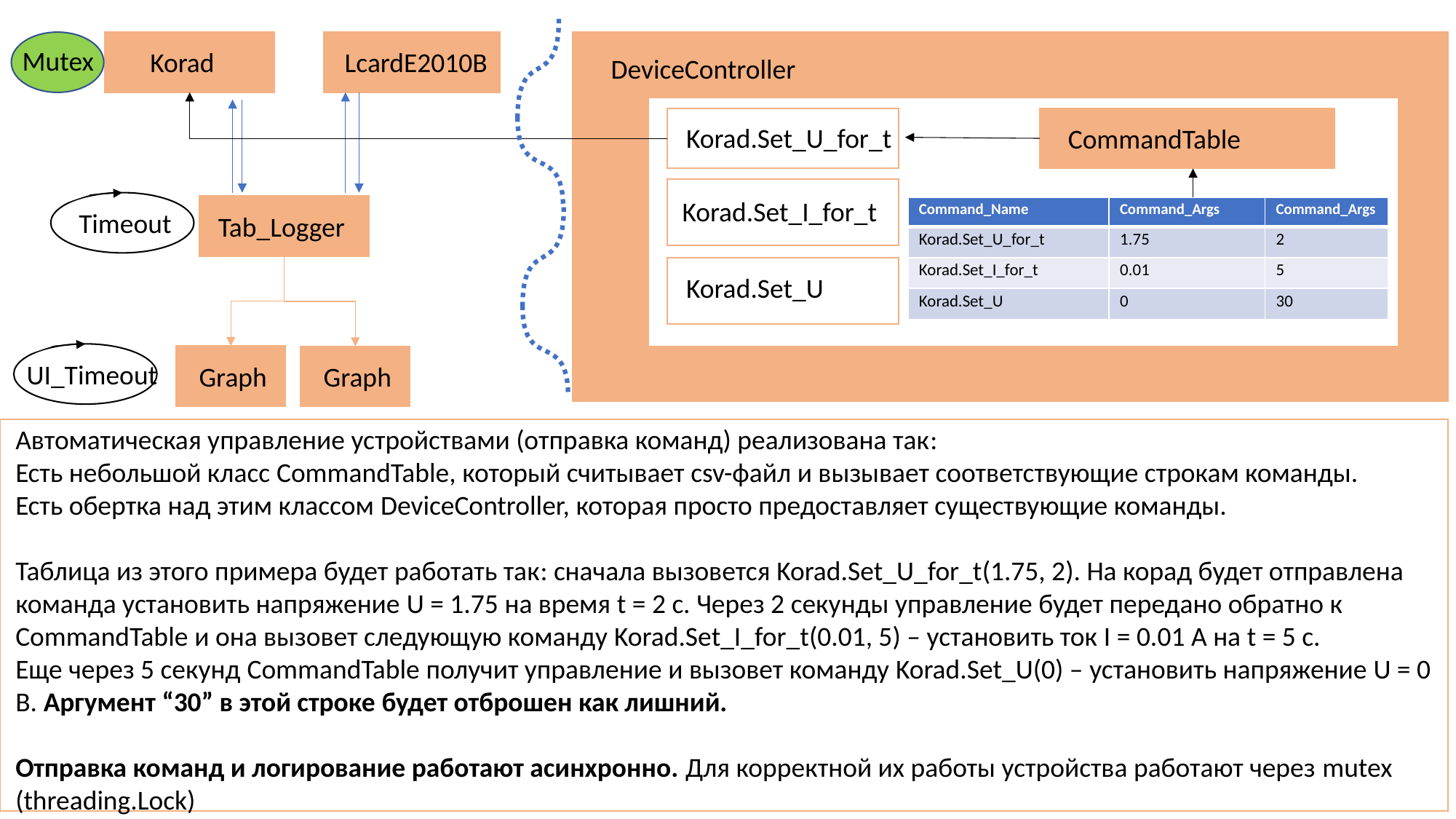

Korad

LcardE2010B

DeviceController

CommandTable

Korad.Set_U_for_t

Korad.Set_I_for_t

Korad.Set_U
Mutex

Timeout

Tab_Logger

UI_Timeout

Graph

Graph
| Command\_Name | Command\_Args | Command\_Args |
| --- | --- | --- |
| Korad.Set\_U\_for\_t | 1.75 | 2 |
| Korad.Set\_I\_for\_t | 0.01 | 5 |
| Korad.Set\_U | 0 | 30 |
Автоматическая управление устройствами (отправка команд) реализована так:
Есть небольшой класс CommandTable, который считывает csv-файл и вызывает соответствующие строкам команды.
Есть обертка над этим классом DeviceController, которая просто предоставляет существующие команды.

Таблица из этого примера будет работать так: сначала вызовется Korad.Set_U_for_t(1.75, 2). На корад будет отправлена команда установить напряжение U = 1.75 на время t = 2 с. Через 2 секунды управление будет передано обратно к CommandTable и она вызовет следующую команду Korad.Set_I_for_t(0.01, 5) – установить ток I = 0.01 А на t = 5 c.
Еще через 5 секунд CommandTable получит управление и вызовет команду Korad.Set_U(0) – установить напряжение U = 0 В. Аргумент “30” в этой строке будет отброшен как лишний.

Отправка команд и логирование работают асинхронно. Для корректной их работы устройства работают через mutex (threading.Lock)